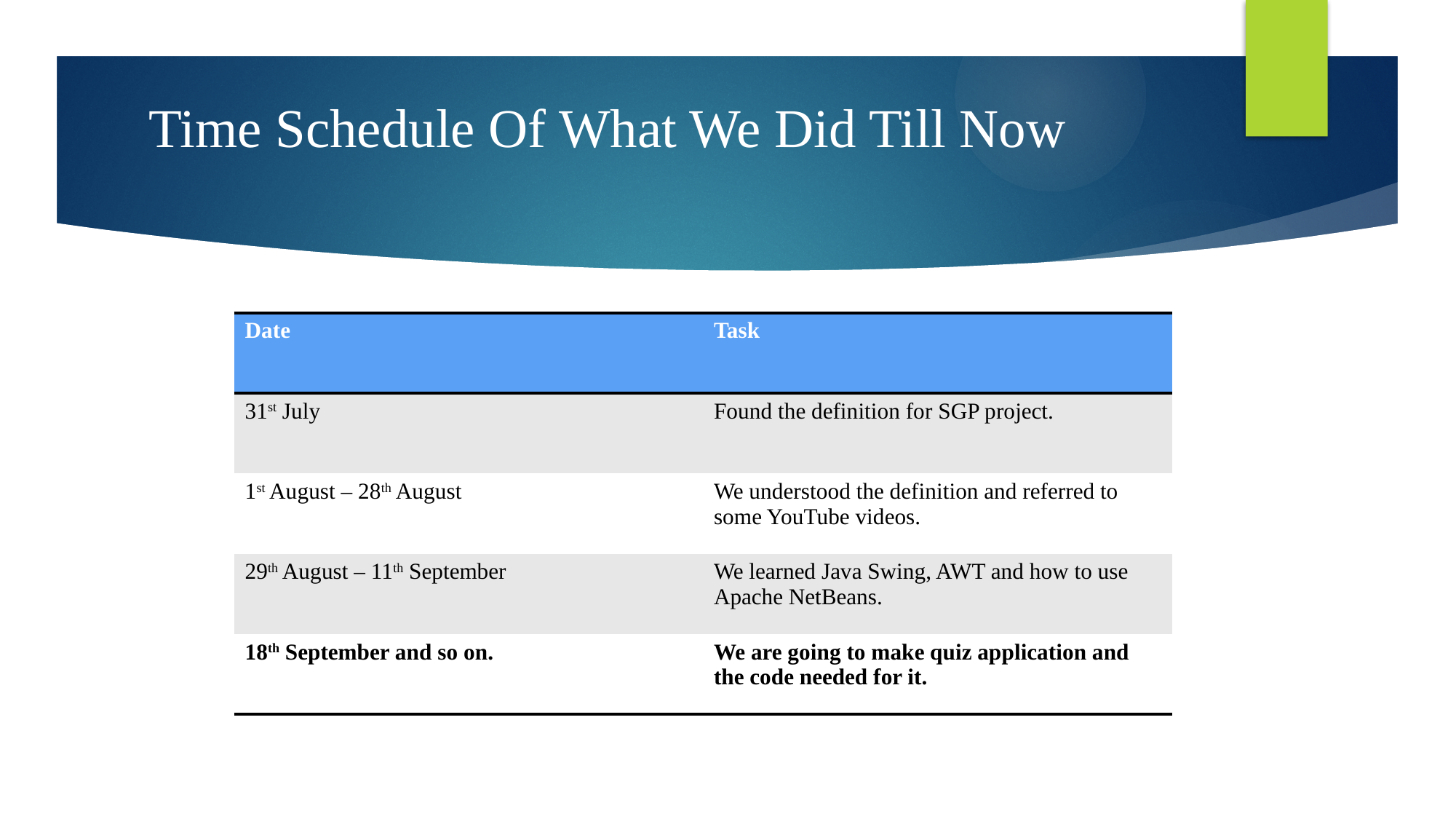

# Time Schedule Of What We Did Till Now
| Date | Task |
| --- | --- |
| 31st July | Found the definition for SGP project. |
| 1st August – 28th August | We understood the definition and referred to some YouTube videos. |
| 29th August – 11th September | We learned Java Swing, AWT and how to use Apache NetBeans. |
| 18th September and so on. | We are going to make quiz application and the code needed for it. |